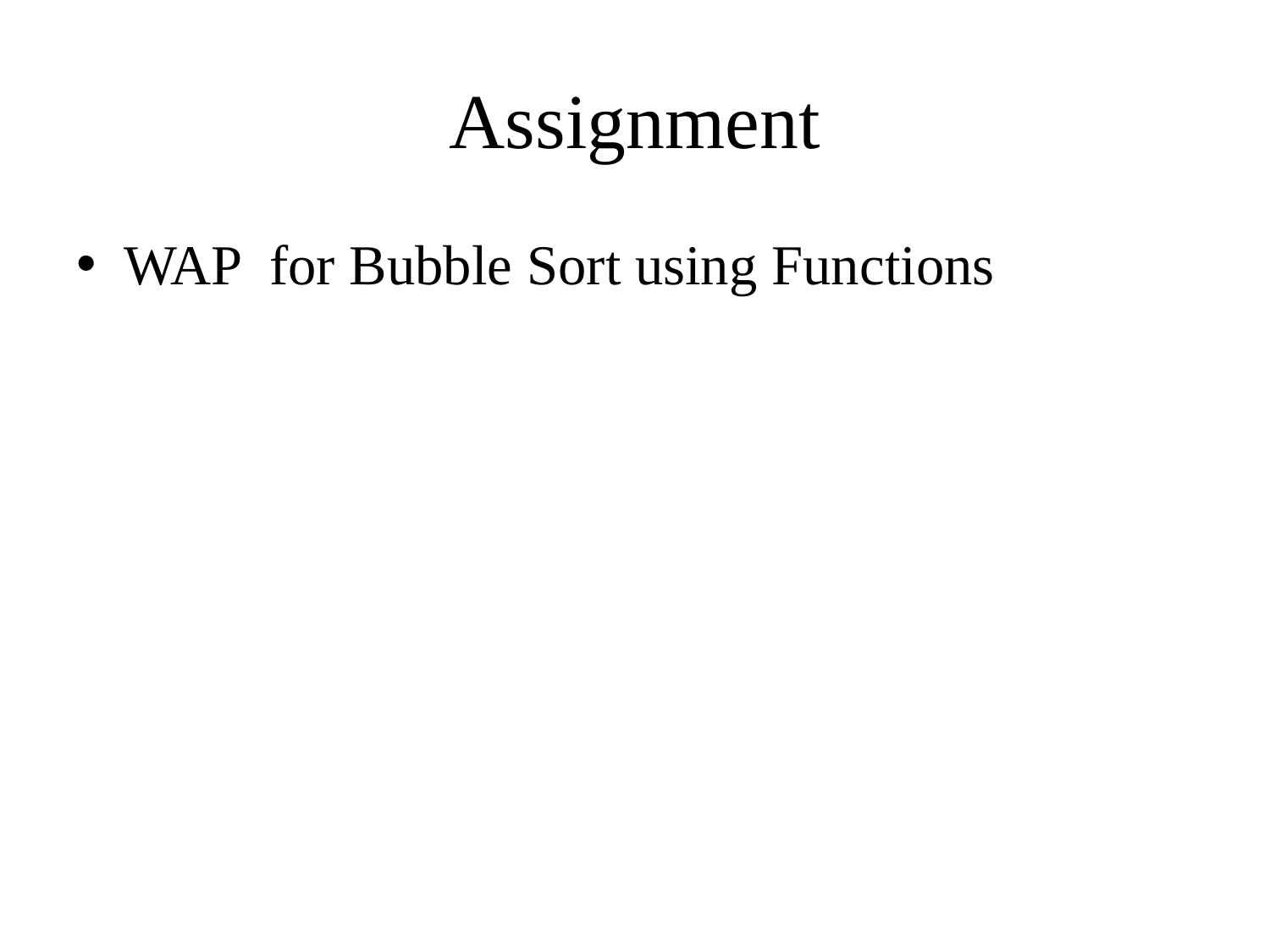

# Assignment
WAP  for Bubble Sort using Functions